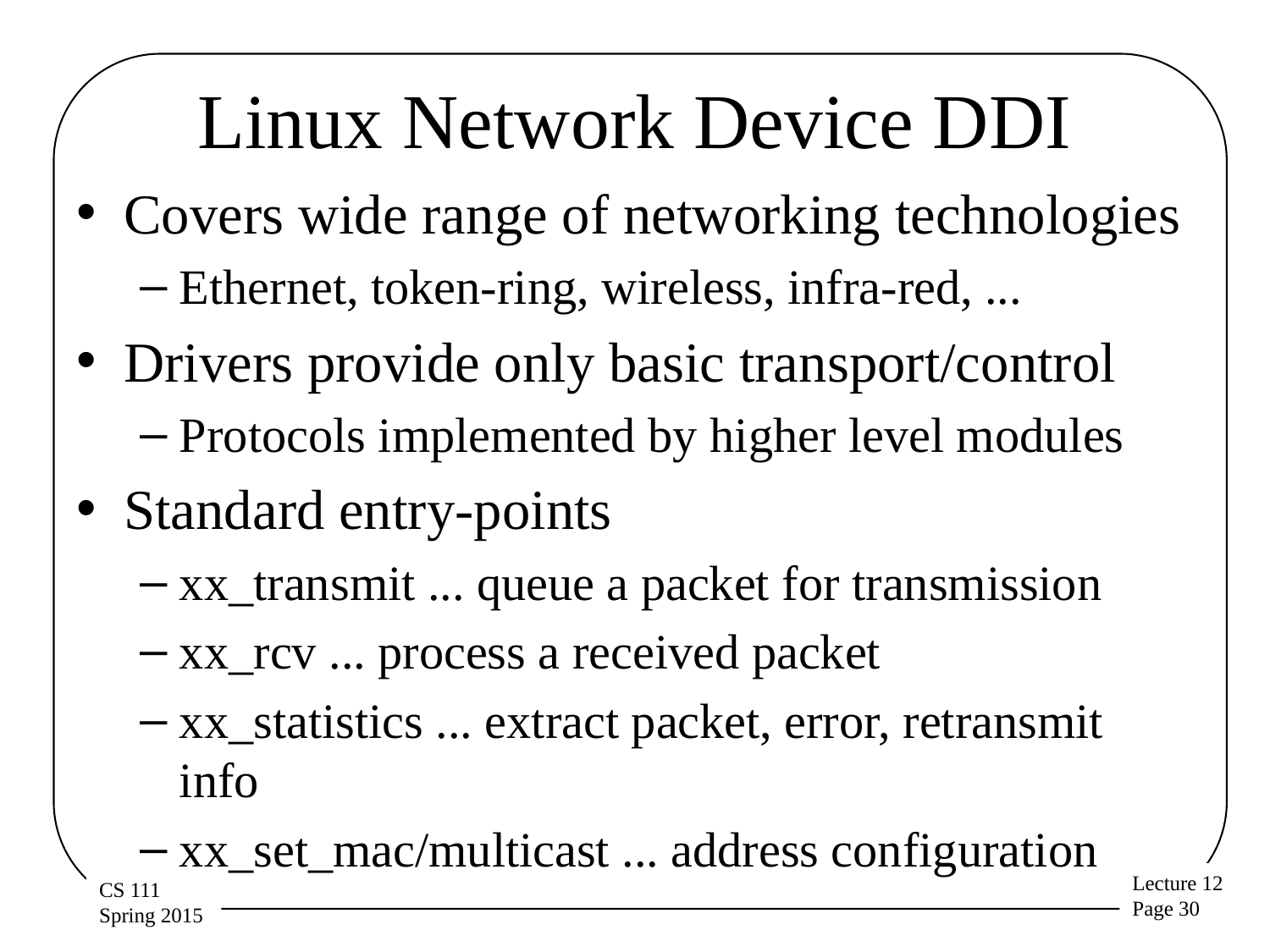

# Linux Network Device DDI
Covers wide range of networking technologies
Ethernet, token-ring, wireless, infra-red, ...
Drivers provide only basic transport/control
Protocols implemented by higher level modules
Standard entry-points
xx_transmit ... queue a packet for transmission
xx_rcv ... process a received packet
xx_statistics ... extract packet, error, retransmit info
xx_set_mac/multicast ... address configuration